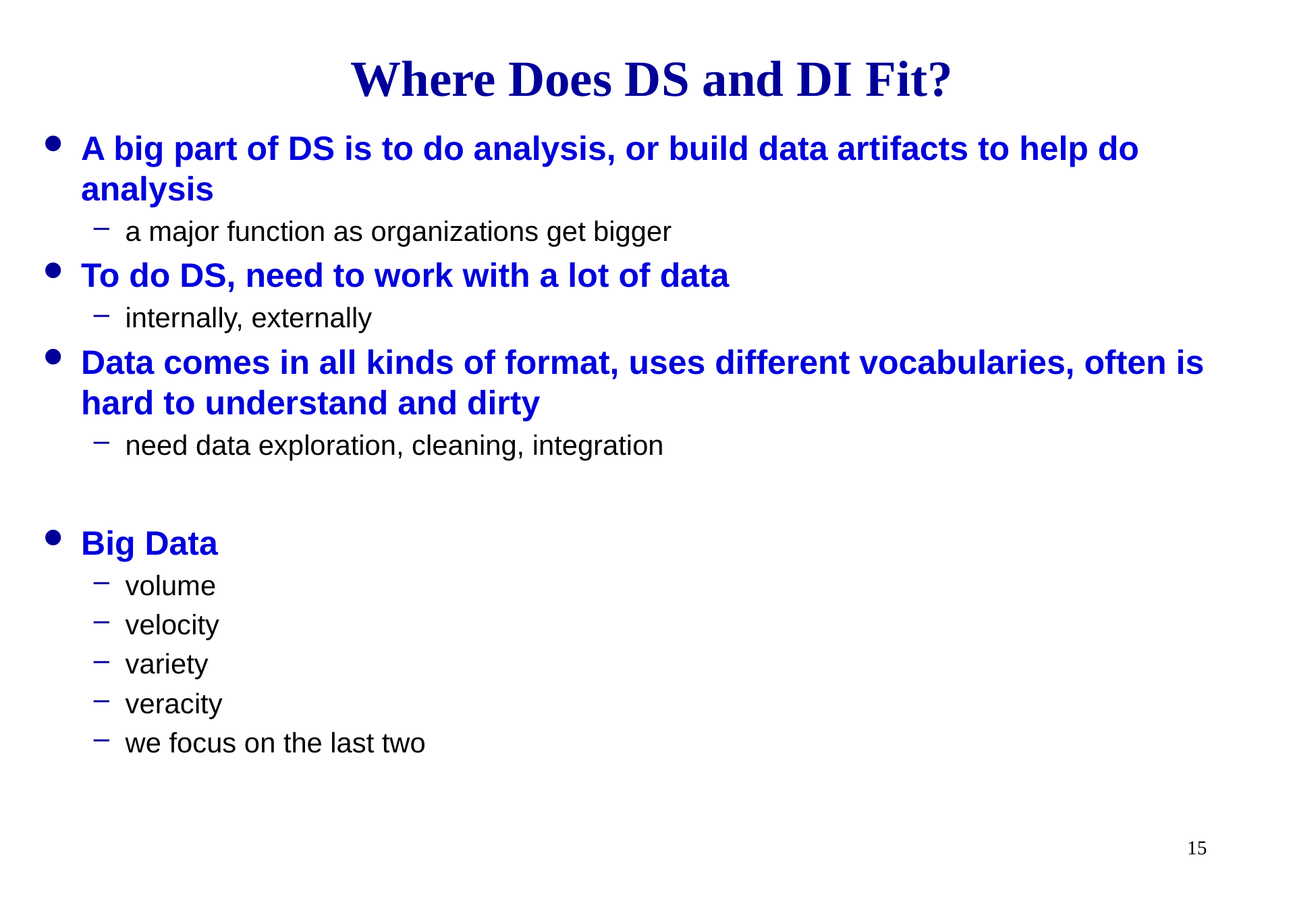

# Where Does DS and DI Fit?
A big part of DS is to do analysis, or build data artifacts to help do analysis
a major function as organizations get bigger
To do DS, need to work with a lot of data
internally, externally
Data comes in all kinds of format, uses different vocabularies, often is hard to understand and dirty
need data exploration, cleaning, integration

Big Data
volume
velocity
variety
veracity
we focus on the last two
15